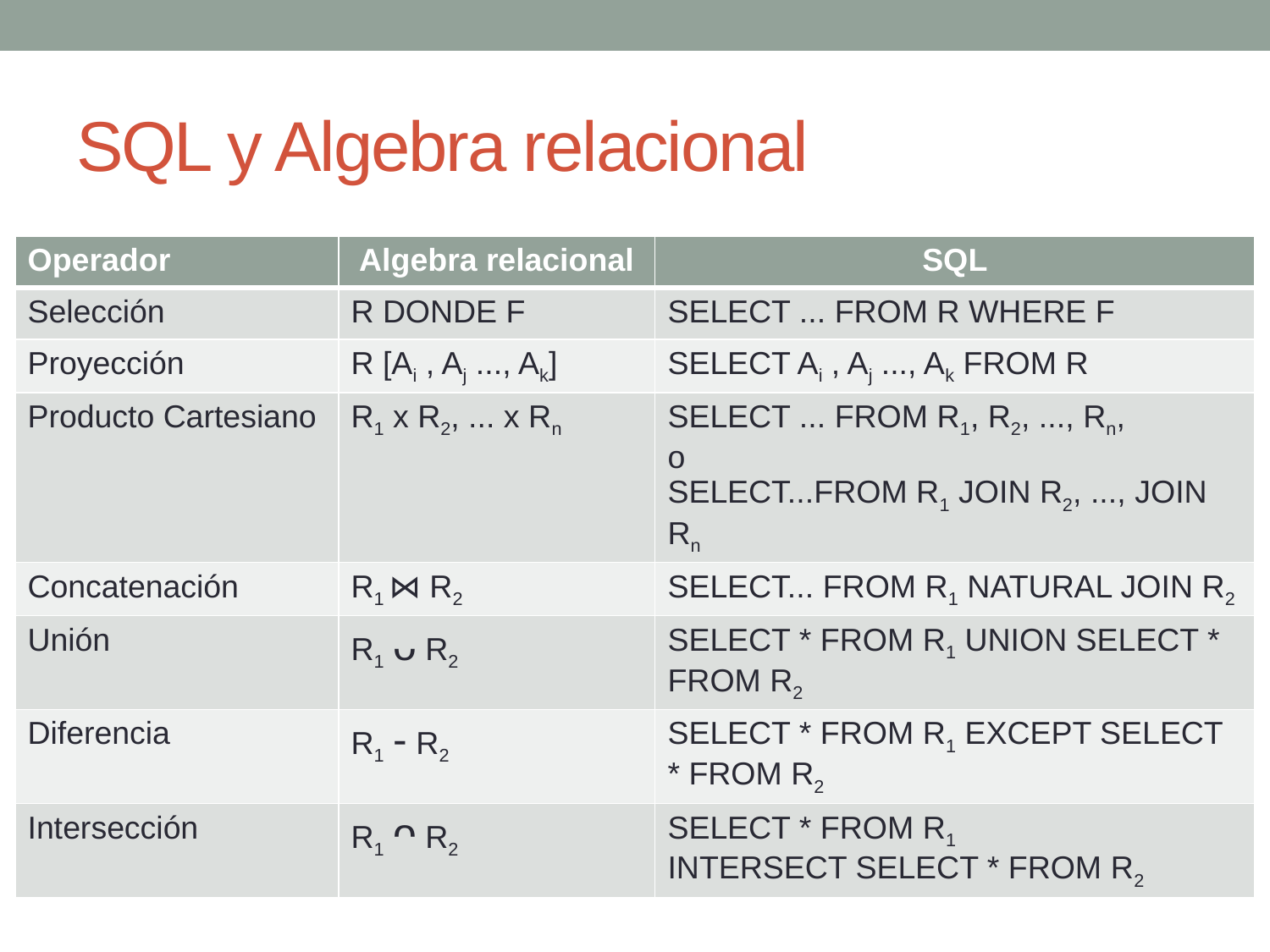

# SQL y Algebra relacional

| Operador | Algebra relacional | SQL |
| --- | --- | --- |
| Selección | R DONDE F | SELECT ... FROM R WHERE F |
| Proyección | R [Ai , Aj ..., Ak] | SELECT Ai , Aj ..., Ak FROM R |
| Producto Cartesiano | R1 x R2, ... x Rn | SELECT ... FROM R1, R2, ..., Rn, o SELECT...FROM R1 JOIN R2, ..., JOIN Rn |
| Concatenación | R1 ⋈ R2 | SELECT... FROM R1 NATURAL JOIN R2 |
| Unión | R1 ᴗ R2 | SELECT \* FROM R1 UNION SELECT \* FROM R2 |
| Diferencia | R1 - R2 | SELECT \* FROM R1 EXCEPT SELECT \* FROM R2 |
| Intersección | R1 ᴖ R2 | SELECT \* FROM R1 INTERSECT SELECT \* FROM R2 |